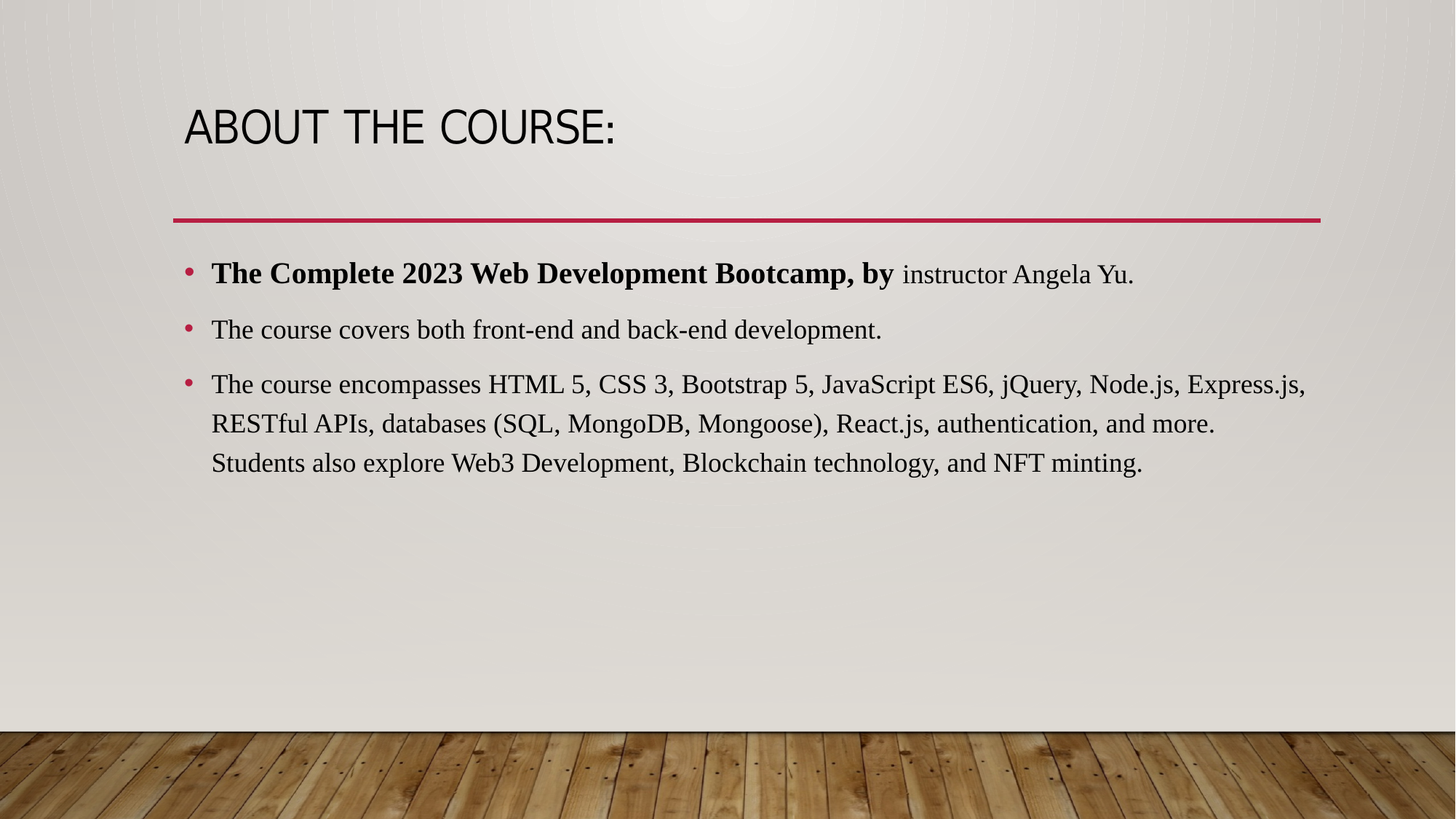

# About the course:
The Complete 2023 Web Development Bootcamp, by instructor Angela Yu.
The course covers both front-end and back-end development.
The course encompasses HTML 5, CSS 3, Bootstrap 5, JavaScript ES6, jQuery, Node.js, Express.js, RESTful APIs, databases (SQL, MongoDB, Mongoose), React.js, authentication, and more. Students also explore Web3 Development, Blockchain technology, and NFT minting.